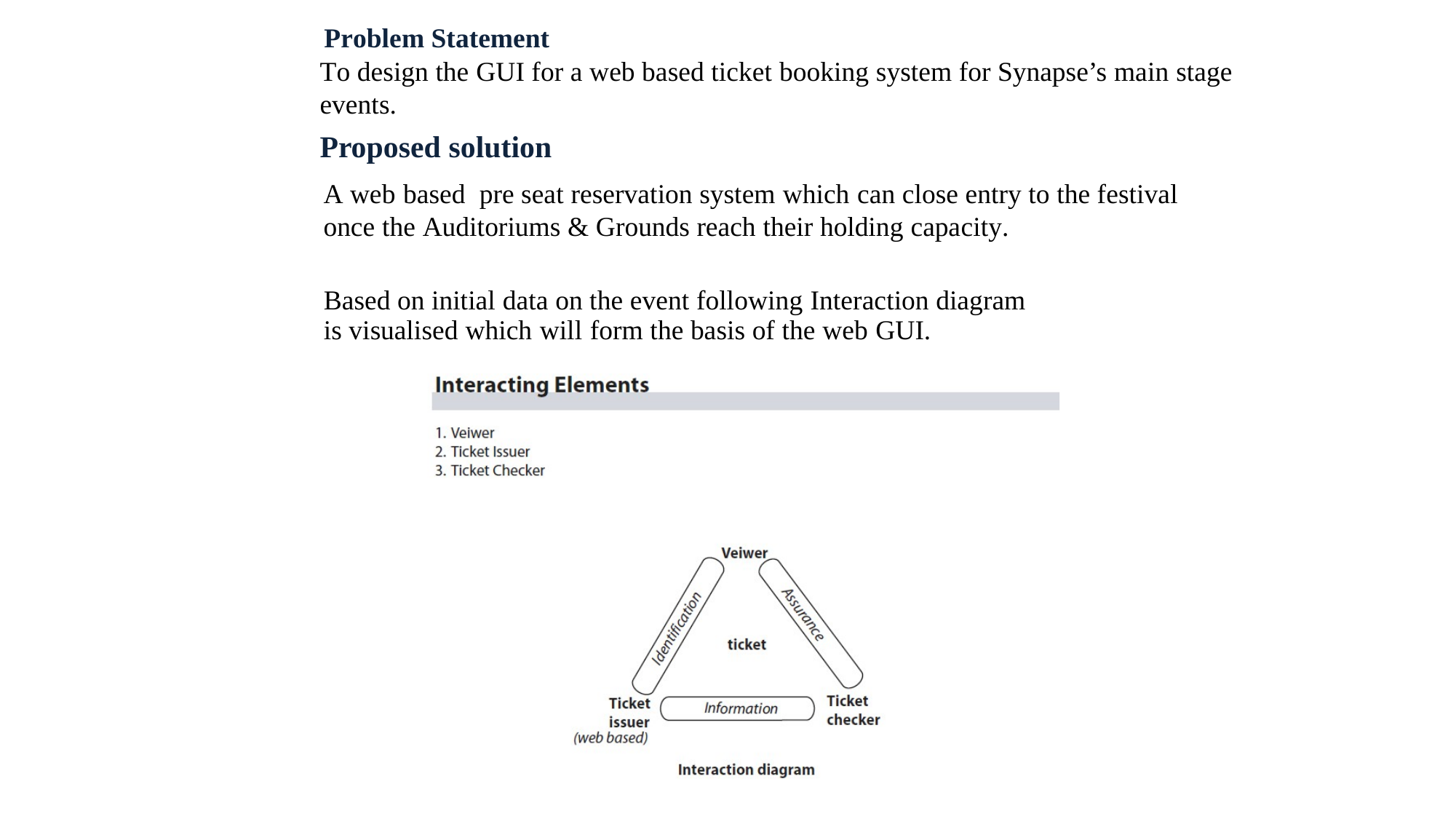

Problem Statement
To design the GUI for a web based ticket booking system for Synapse’s main stage events.
Proposed solution
A web based  pre seat reservation system which can close entry to the festival once the Auditoriums & Grounds reach their holding capacity.
Based on initial data on the event following Interaction diagram
is visualised which will form the basis of the web GUI.